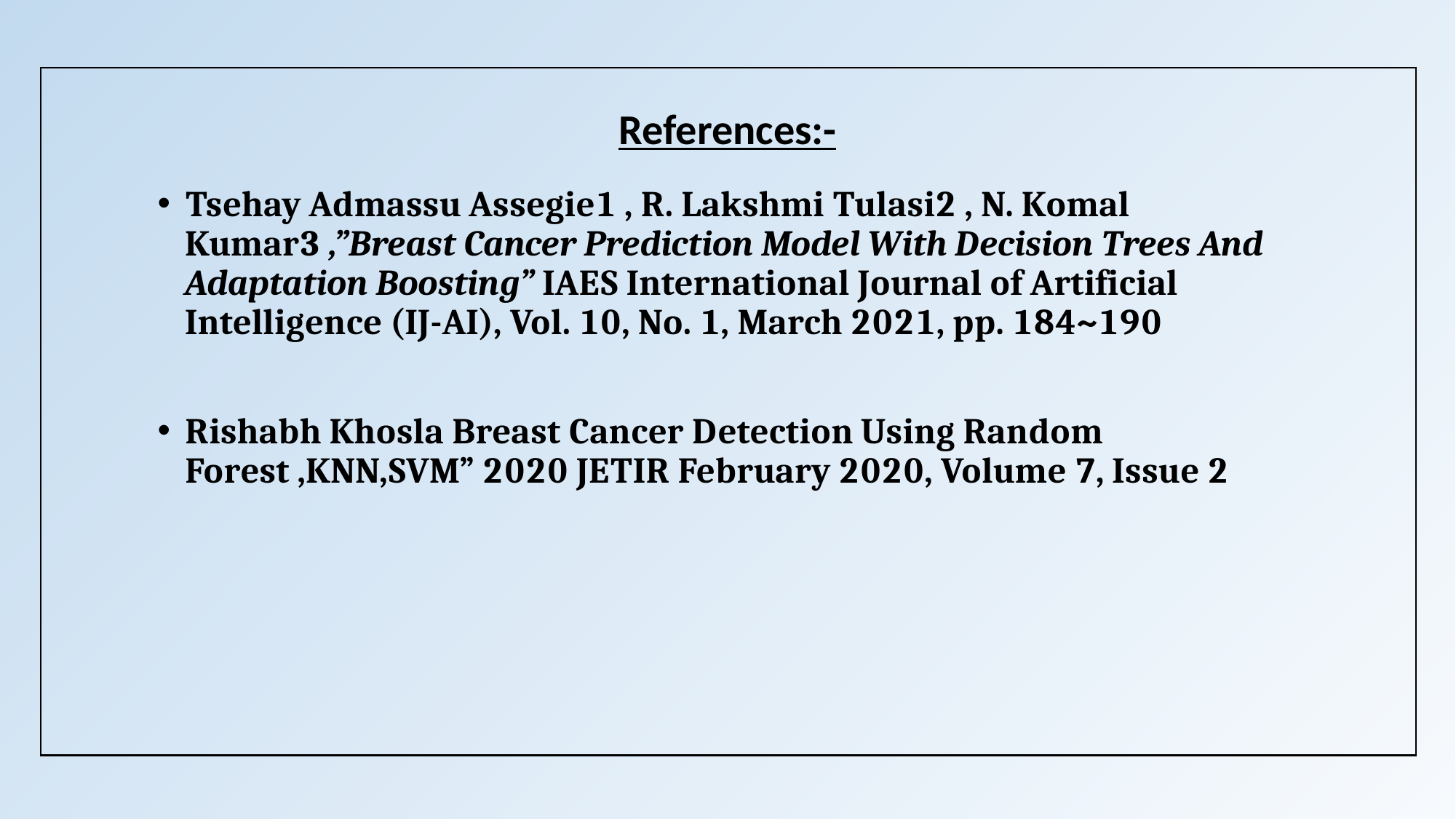

# References:-
Tsehay Admassu Assegie1 , R. Lakshmi Tulasi2 , N. Komal Kumar3 ,”Breast Cancer Prediction Model With Decision Trees And Adaptation Boosting” IAES International Journal of Artificial Intelligence (IJ-AI), Vol. 10, No. 1, March 2021, pp. 184~190

Rishabh Khosla Breast Cancer Detection Using Random Forest ,KNN,SVM” 2020 JETIR February 2020, Volume 7, Issue 2